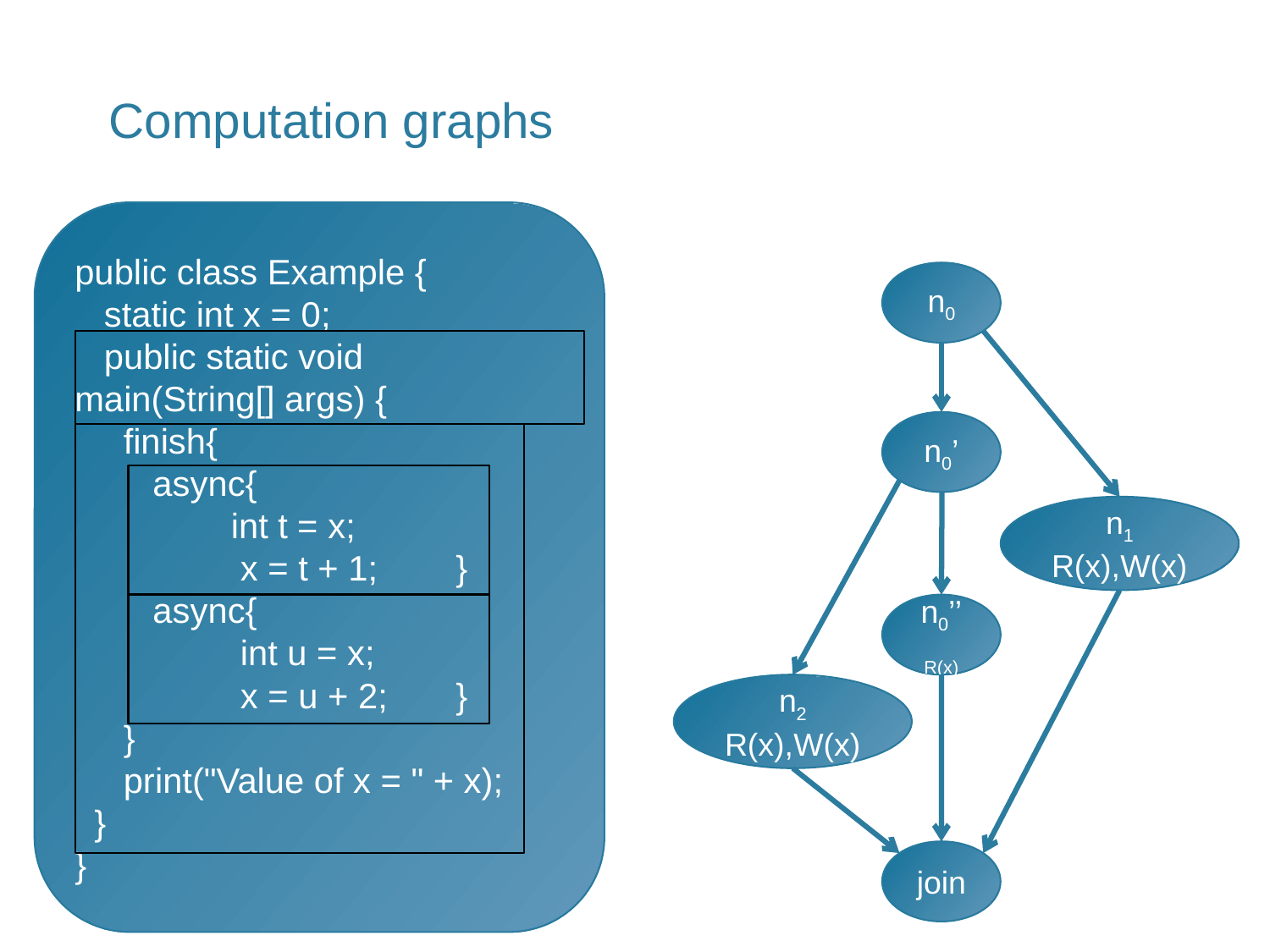

# Computation graphs
public class Example {
   static int x = 0;
   public static void main(String[] args) {
     finish{
        async{
	   int t = x;
                 x = t + 1;	}
        async{
                 int u = x;
                 x = u + 2;	}
     }
     print("Value of x = " + x);
  }
}
n0

n0’

n1
R(x),W(x)

n0’’
R(x)
n2
R(x),W(x)
join